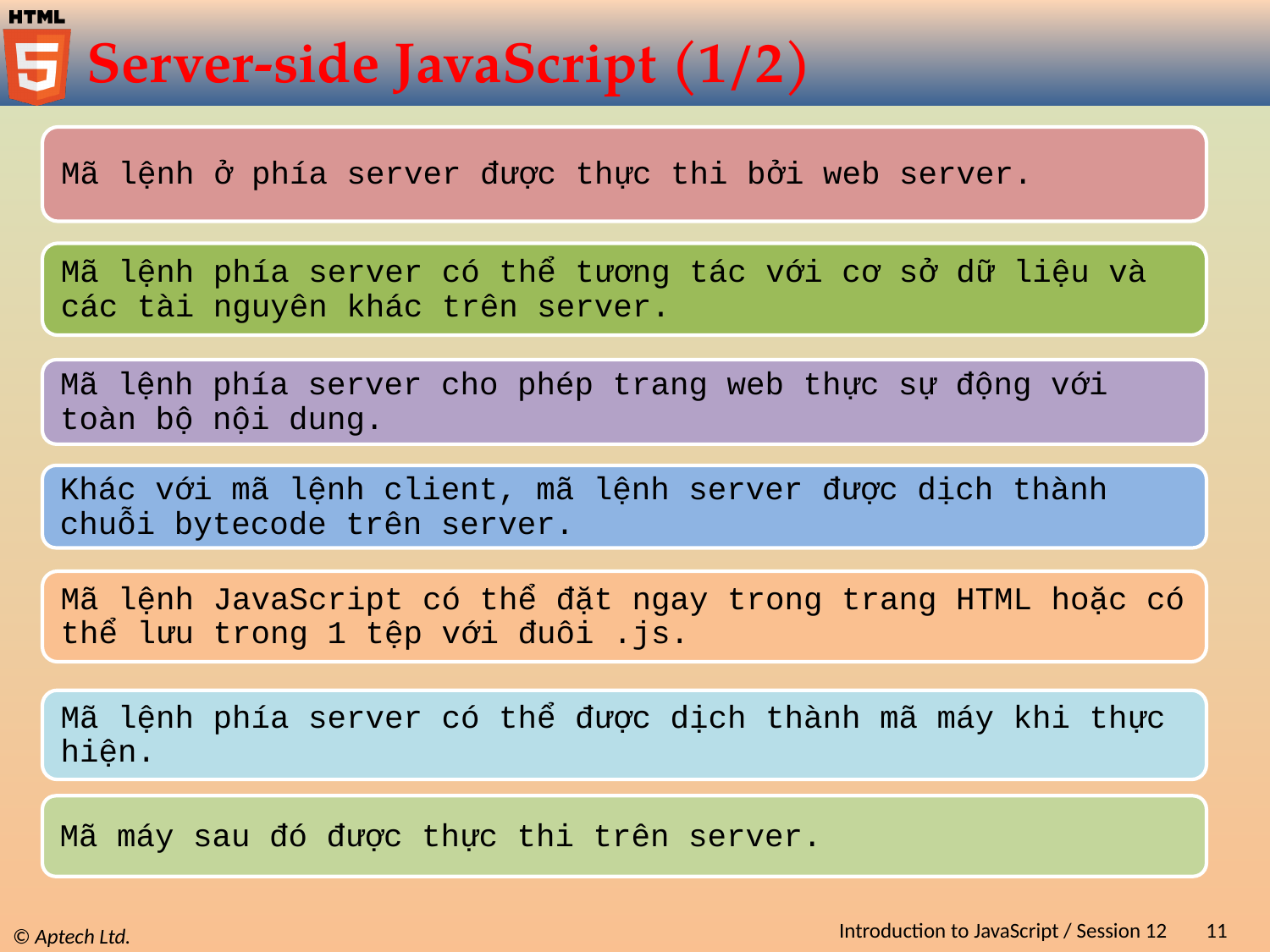

# Server-side JavaScript (1/2)
Mã lệnh ở phía server được thực thi bởi web server.
Mã lệnh phía server có thể tương tác với cơ sở dữ liệu và các tài nguyên khác trên server.
Mã lệnh phía server cho phép trang web thực sự động với toàn bộ nội dung.
Khác với mã lệnh client, mã lệnh server được dịch thành chuỗi bytecode trên server.
Mã lệnh JavaScript có thể đặt ngay trong trang HTML hoặc có thể lưu trong 1 tệp với đuôi .js.
Mã lệnh phía server có thể được dịch thành mã máy khi thực hiện.
Mã máy sau đó được thực thi trên server.
Introduction to JavaScript / Session 12
11